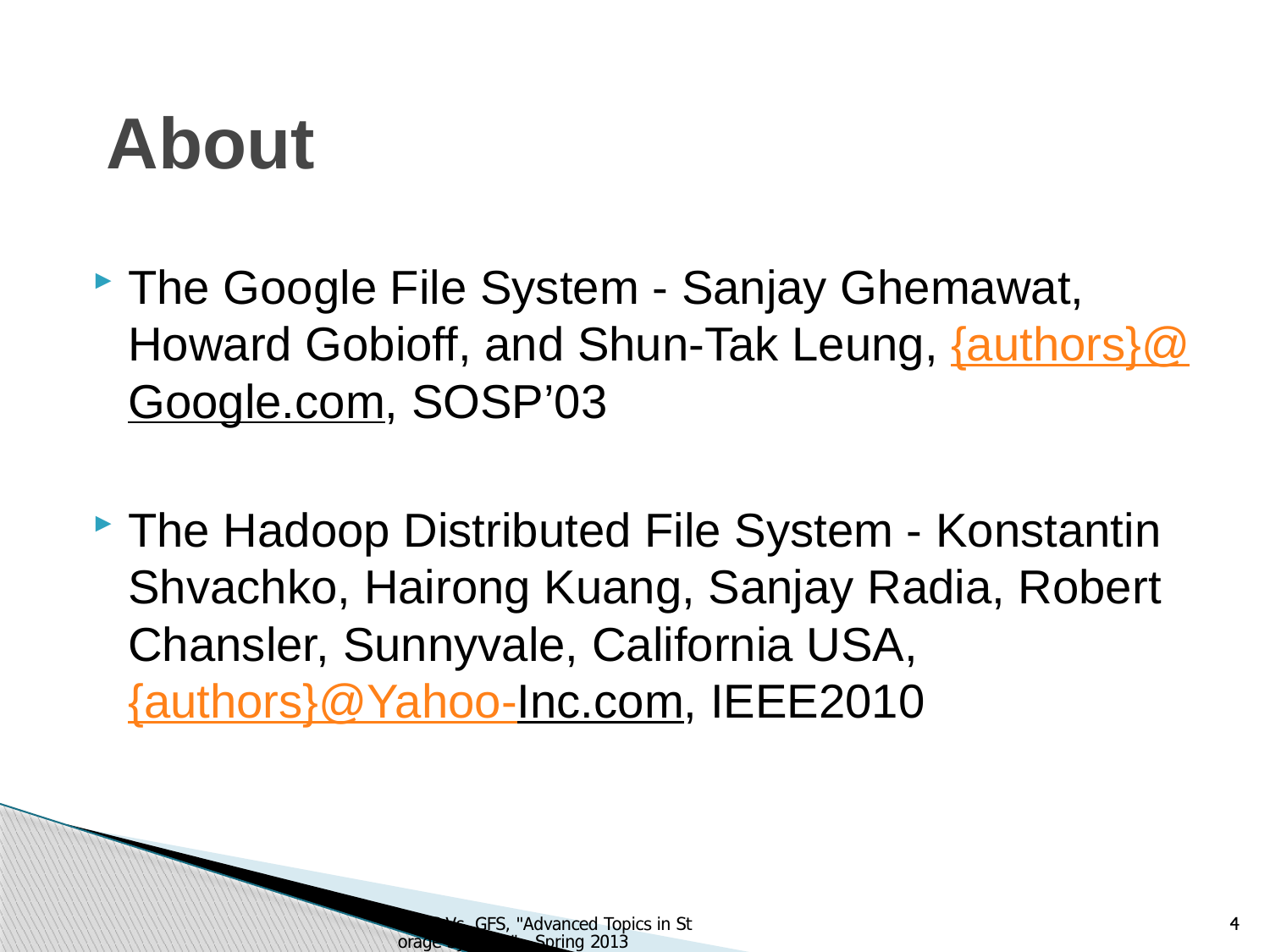

# About

The Google File System - Sanjay Ghemawat, Howard Gobioff, and Shun-Tak Leung, {authors}@Google.com, SOSP’03

The Hadoop Distributed File System - Konstantin Shvachko, Hairong Kuang, Sanjay Radia, Robert Chansler, Sunnyvale, California USA, {authors}@Yahoo-Inc.com, IEEE2010

HDFS Vs. GFS, "Advanced Topics in Storage Systems" - Spring 2013
4